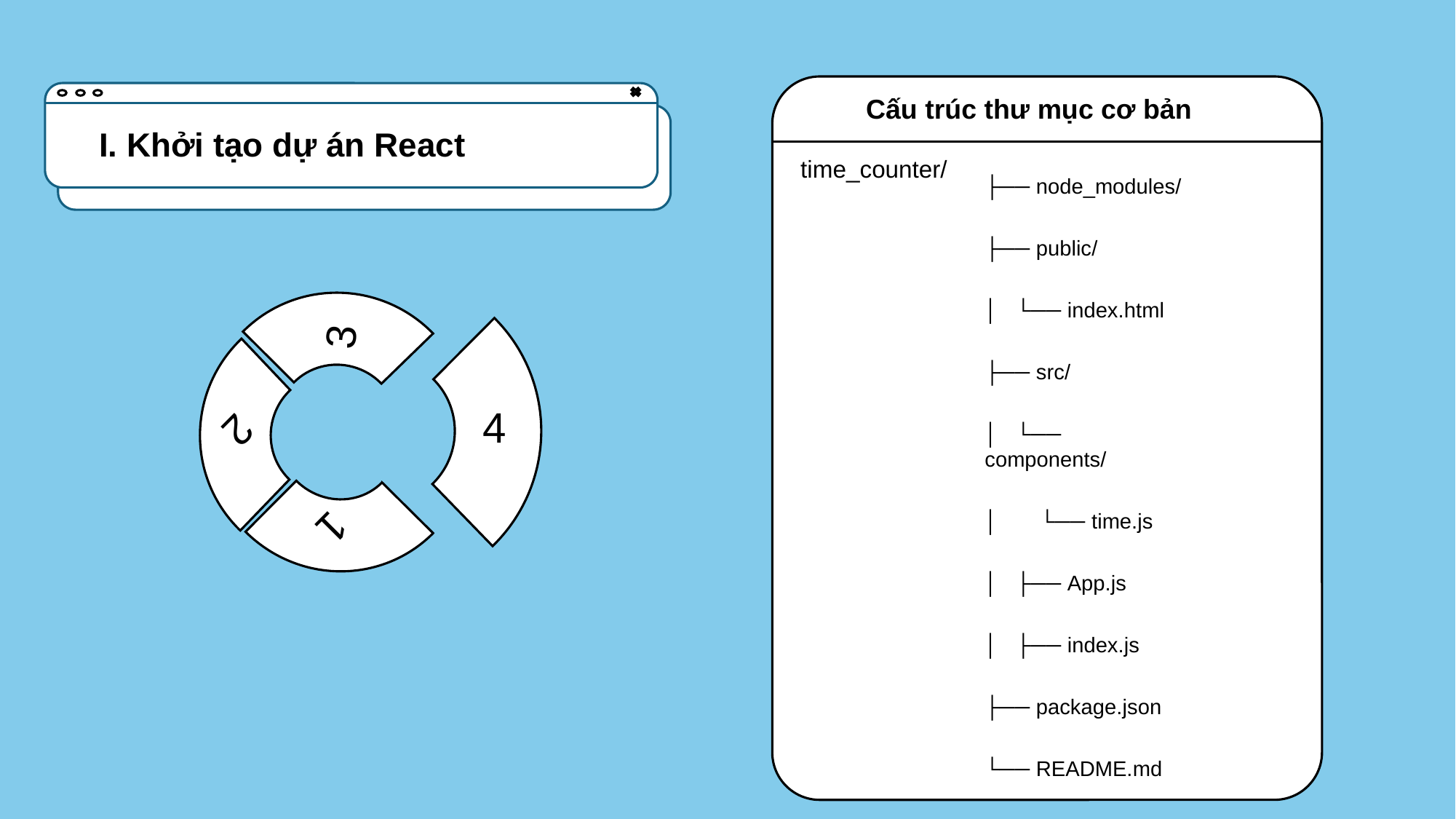

Cấu trúc thư mục cơ bản
├── node_modules/
├── public/
│   └── index.html
├── src/
│   └── components/
│       └── time.js
│   ├── App.js
│   ├── index.js
├── package.json
└── README.md

I. Khởi tạo dự án React

time_counter/

1
4
3
2